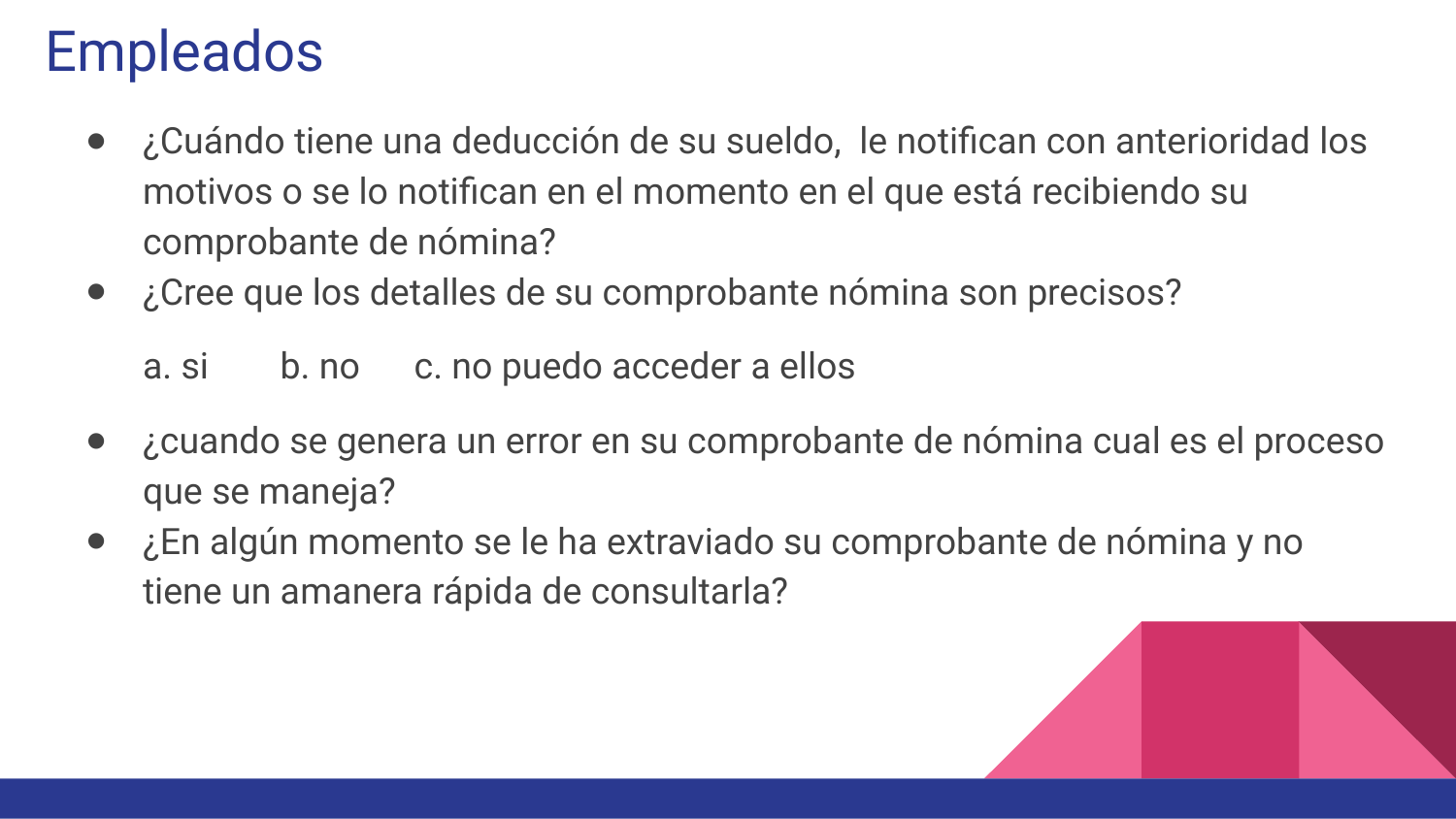

# Empleados
¿Cuándo tiene una deducción de su sueldo,  le notifican con anterioridad los motivos o se lo notifican en el momento en el que está recibiendo su comprobante de nómina?
¿Cree que los detalles de su comprobante nómina son precisos?
a. si        b. no      c. no puedo acceder a ellos
¿cuando se genera un error en su comprobante de nómina cual es el proceso que se maneja?
¿En algún momento se le ha extraviado su comprobante de nómina y no tiene un amanera rápida de consultarla?